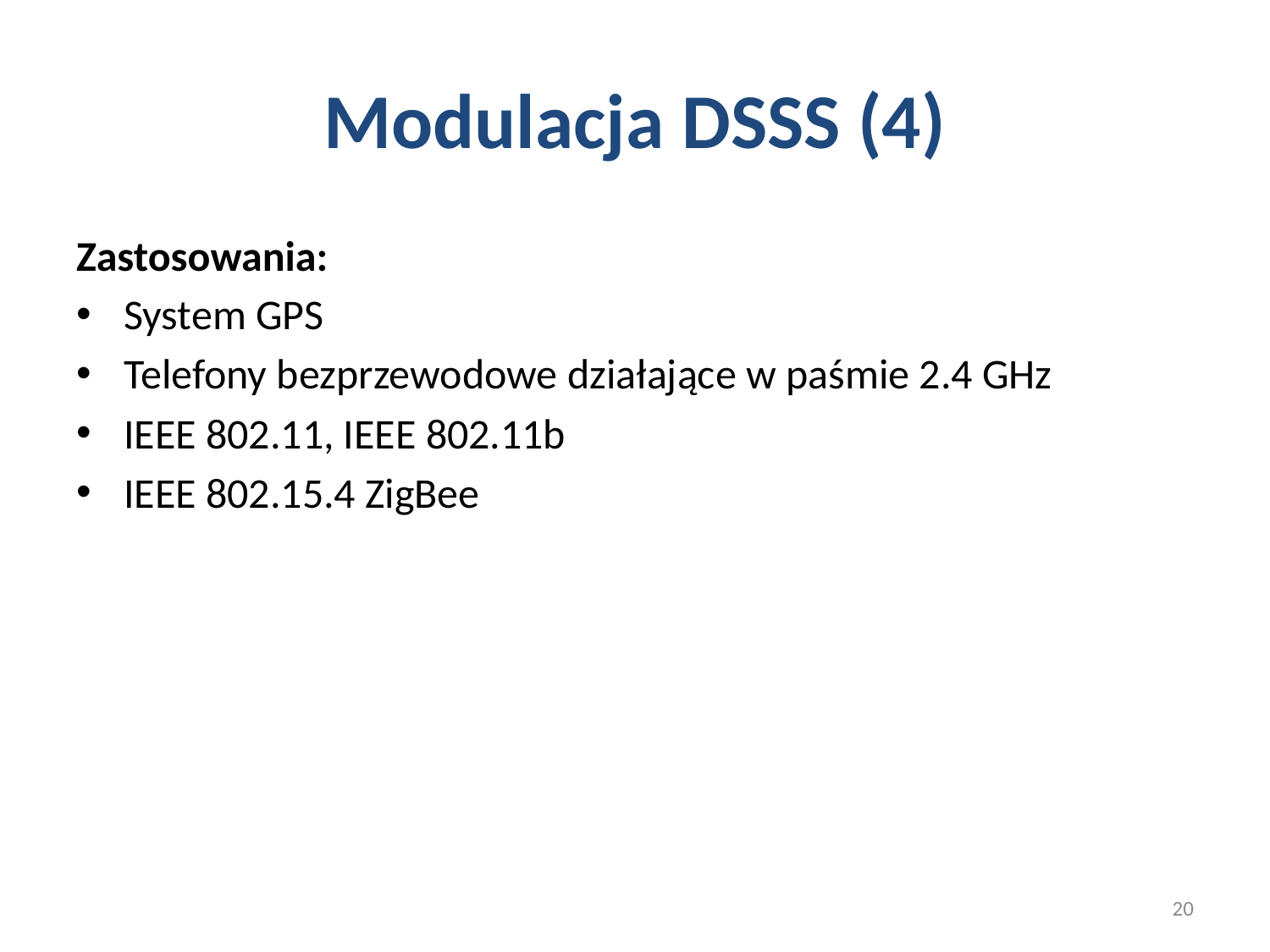

# Modulacja DSSS (4)
Zastosowania:
System GPS
Telefony bezprzewodowe działające w paśmie 2.4 GHz
IEEE 802.11, IEEE 802.11b
IEEE 802.15.4 ZigBee
20